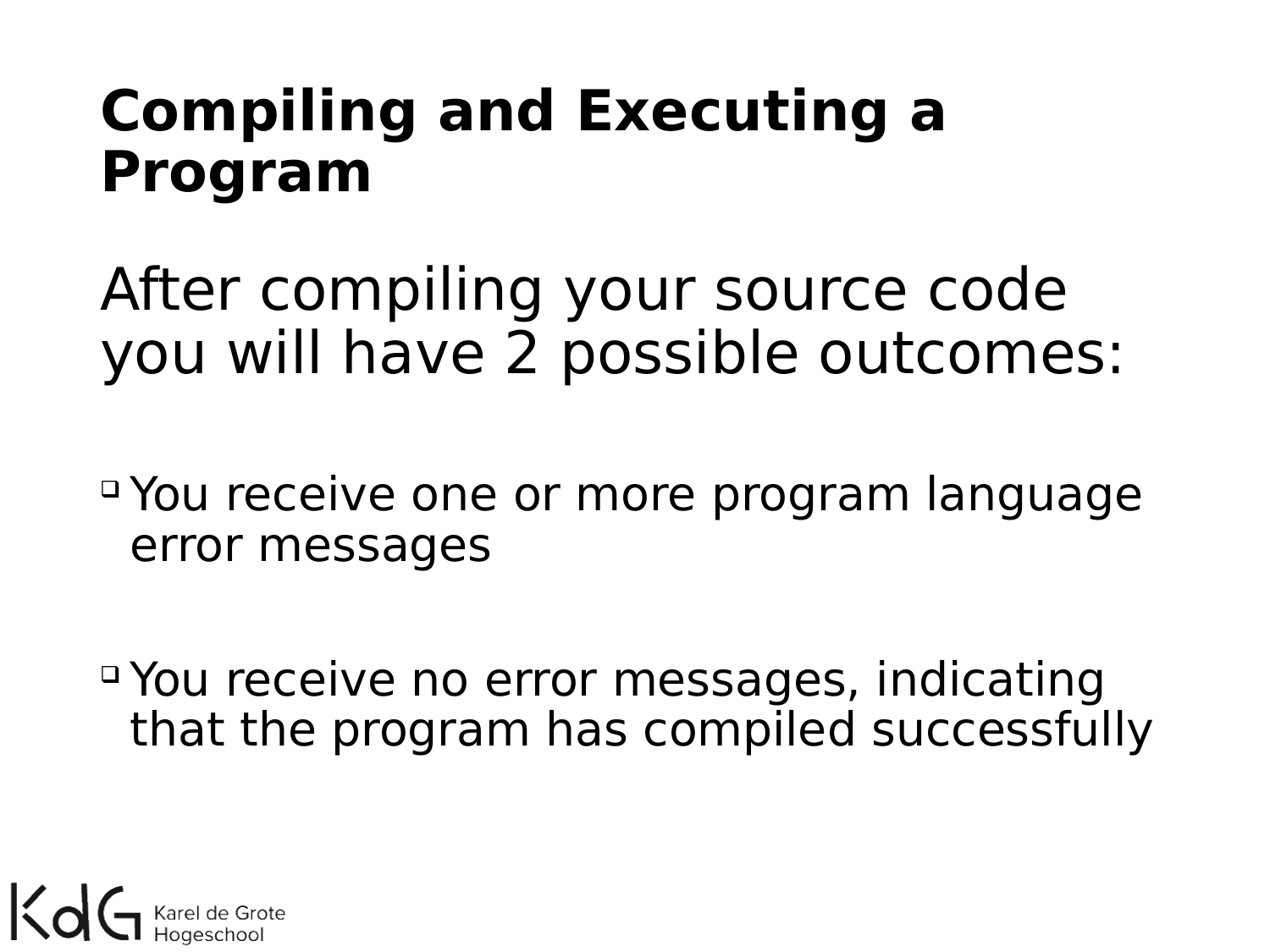

# Compiling and Executing a Program
After compiling your source code you will have 2 possible outcomes:

You receive one or more program language error messages

You receive no error messages, indicating that the program has compiled successfully